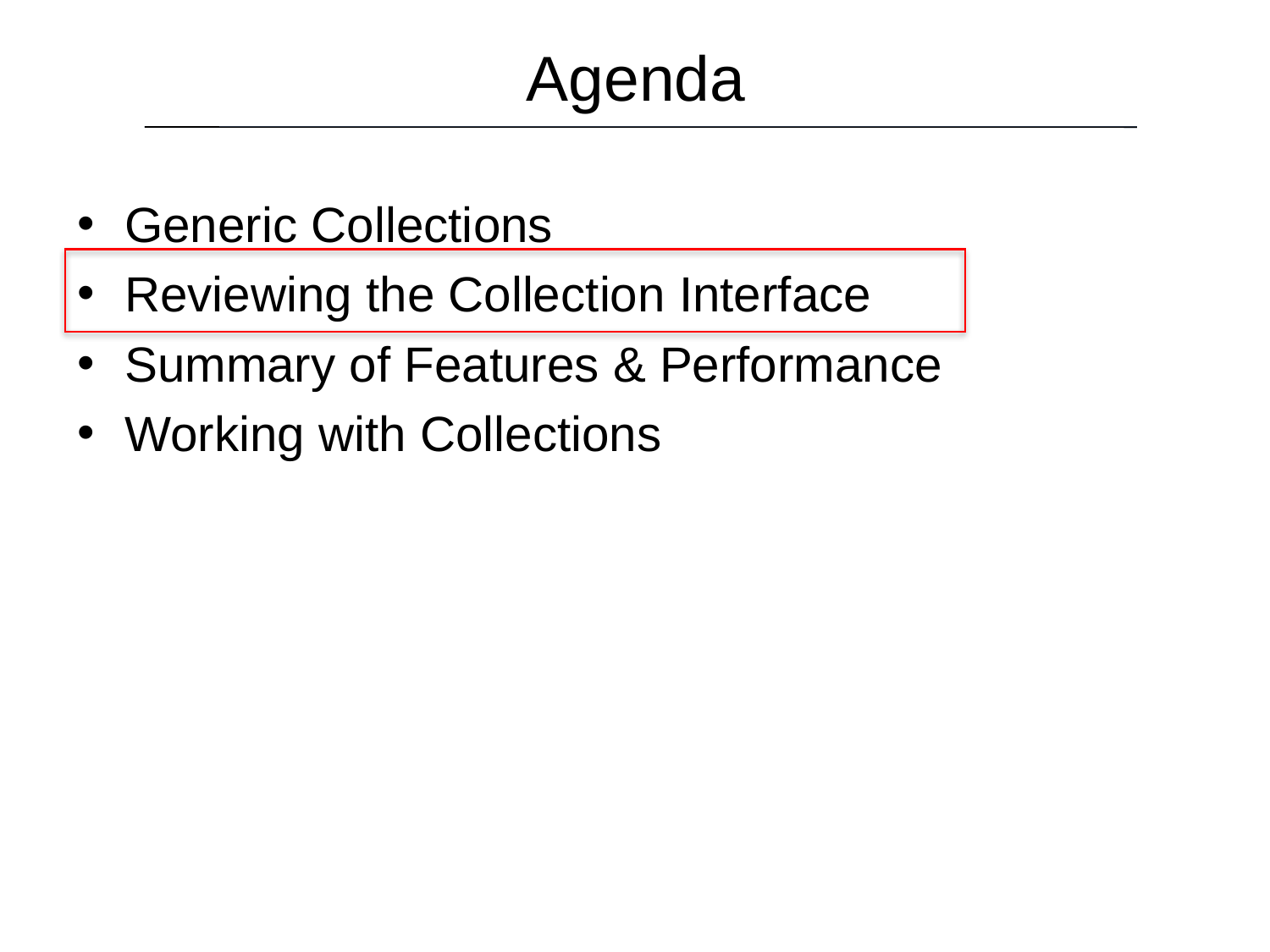

Agenda

Generic Collections
Reviewing the Collection Interface
Summary of Features & Performance
Working with Collections